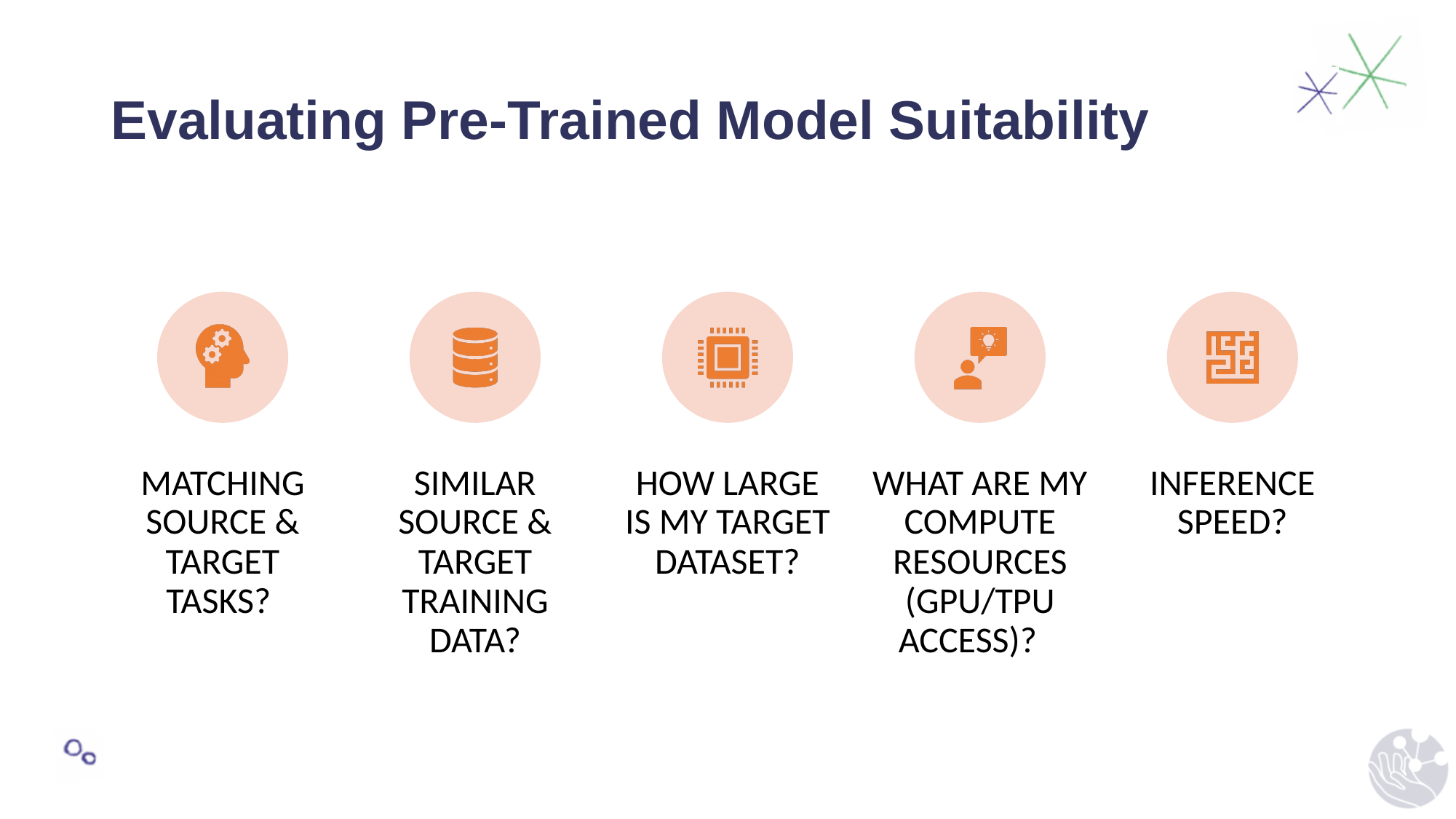

# Evaluating Pre-Trained Model Suitability
Matching Source & Target Tasks?
Similar SourCe & Target Training Data?
How large is my target dataset?
What are my computE resources (GPU/TPU access)?
INFERENCE SPEED?